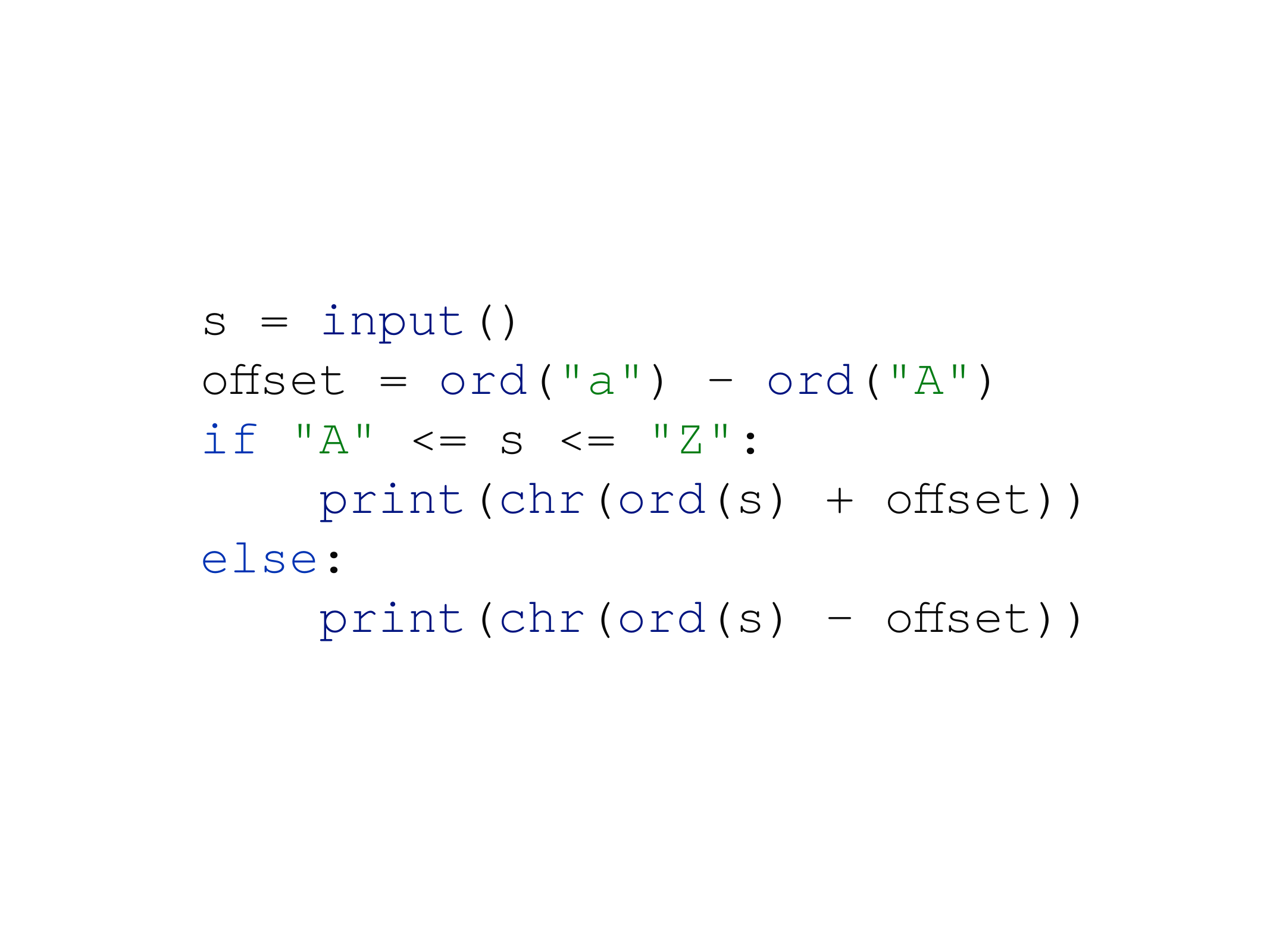

s = input()
offset = ord("a") - ord("A")
if "A" <= s <= "Z":
    print(chr(ord(s) + offset))
else:
    print(chr(ord(s) - offset))